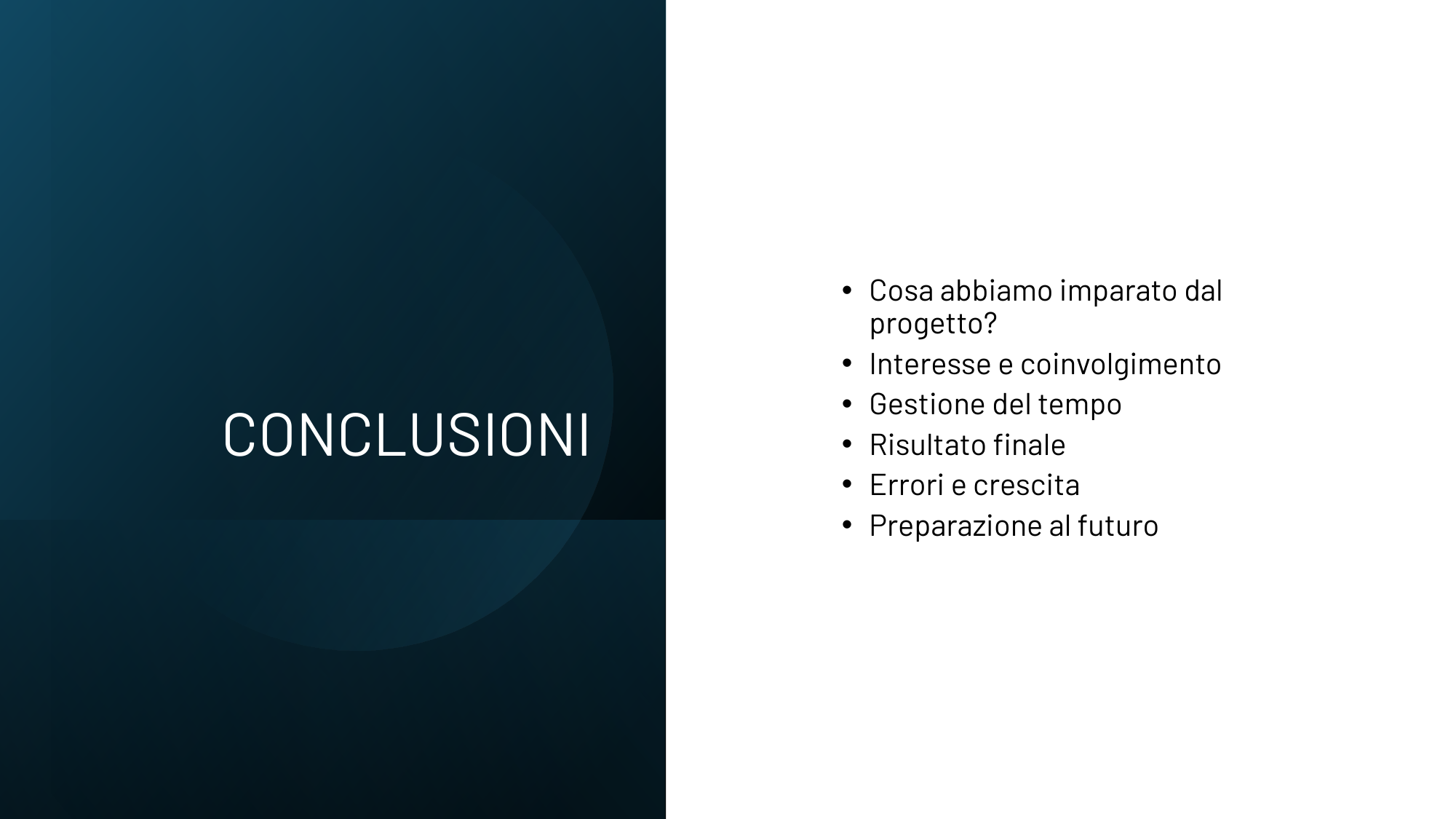

# CONCLUSIONI

Cosa abbiamo imparato dal progetto?
Interesse e coinvolgimento
Gestione del tempo
Risultato finale
Errori e crescita
Preparazione al futuro